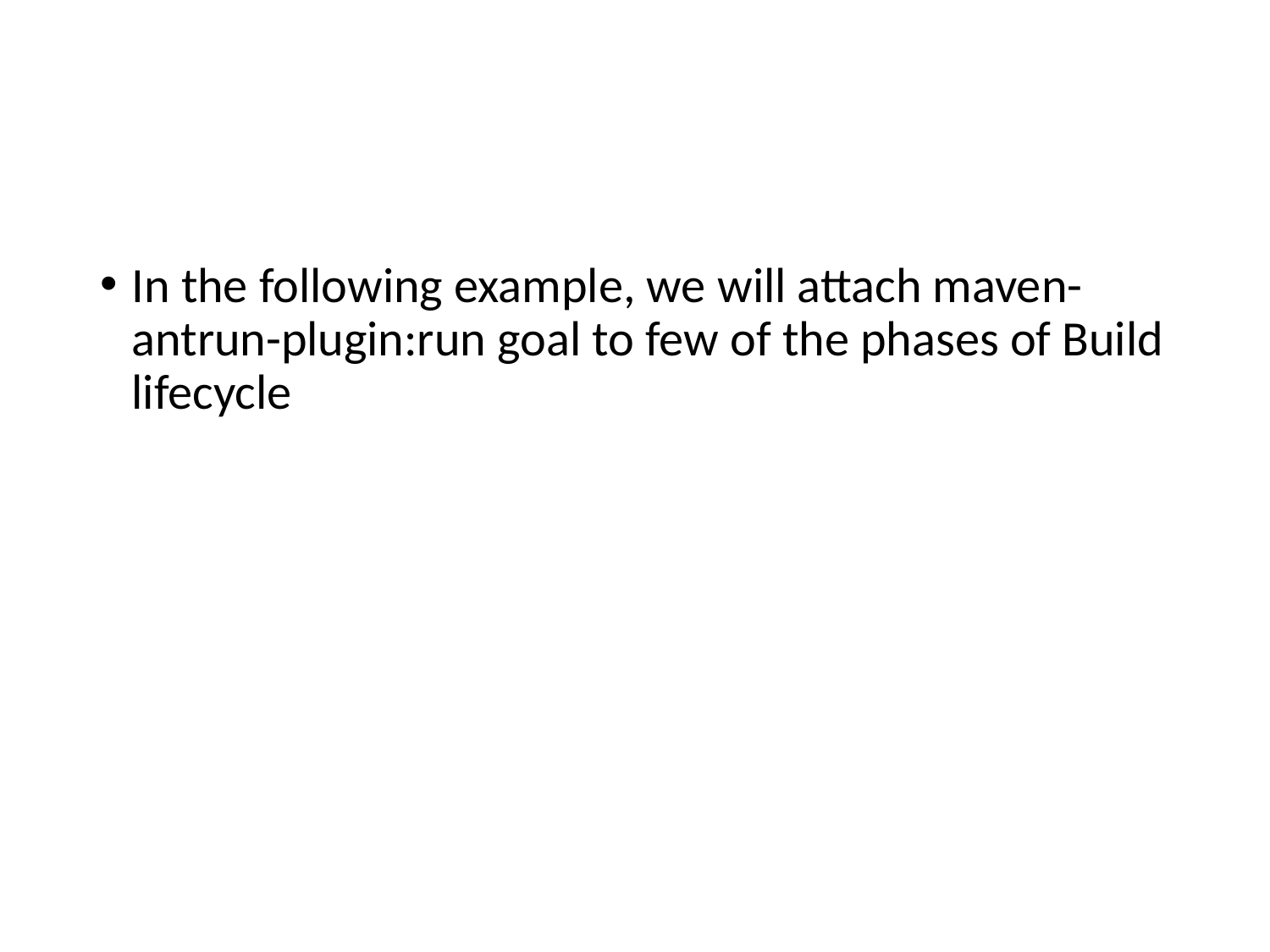

#
In the following example, we will attach maven-antrun-plugin:run goal to few of the phases of Build lifecycle